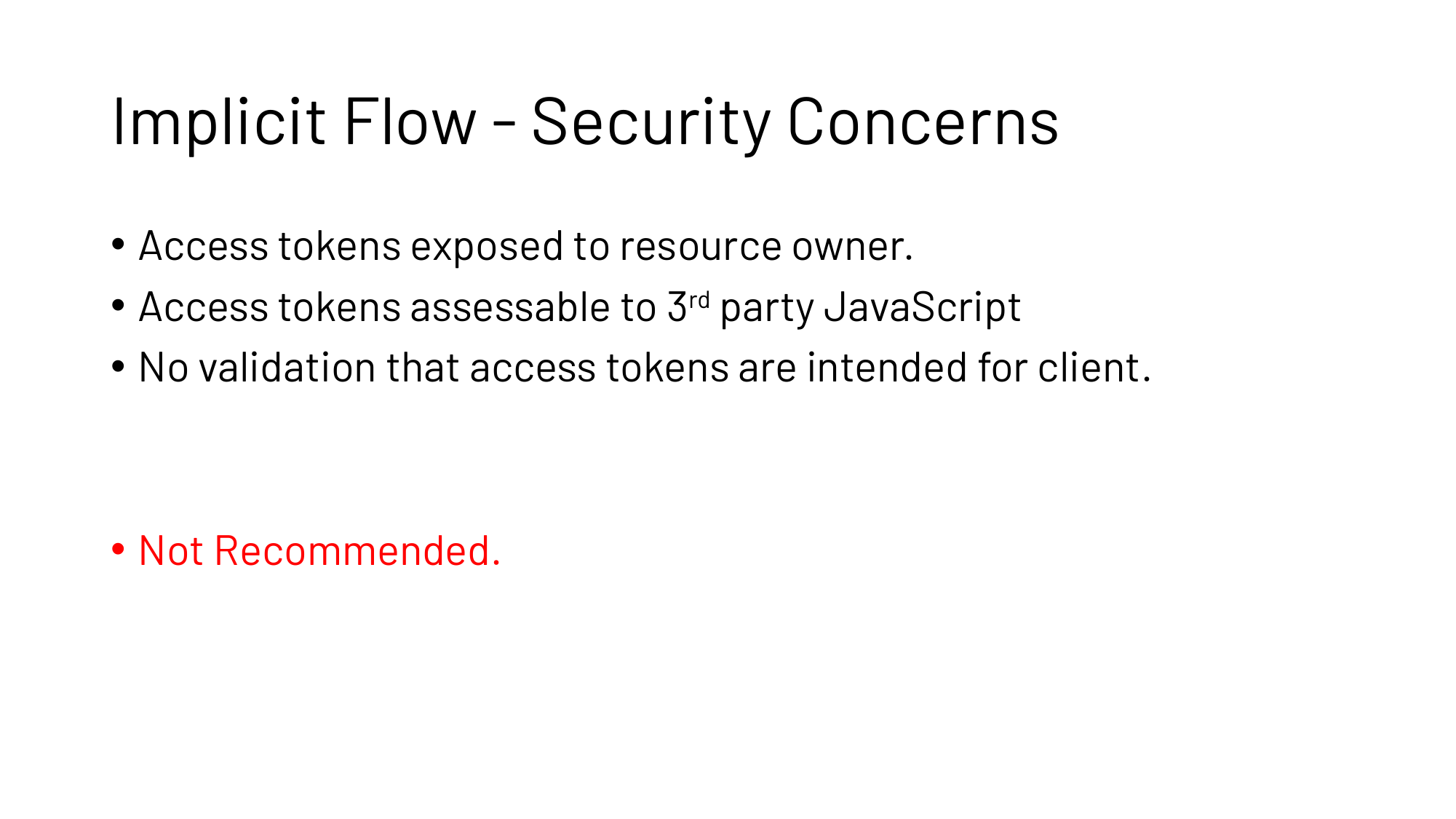

# Implicit Flow - Security Concerns
Access tokens exposed to resource owner.
Access tokens assessable to 3rd party JavaScript
No validation that access tokens are intended for client.

Not Recommended.